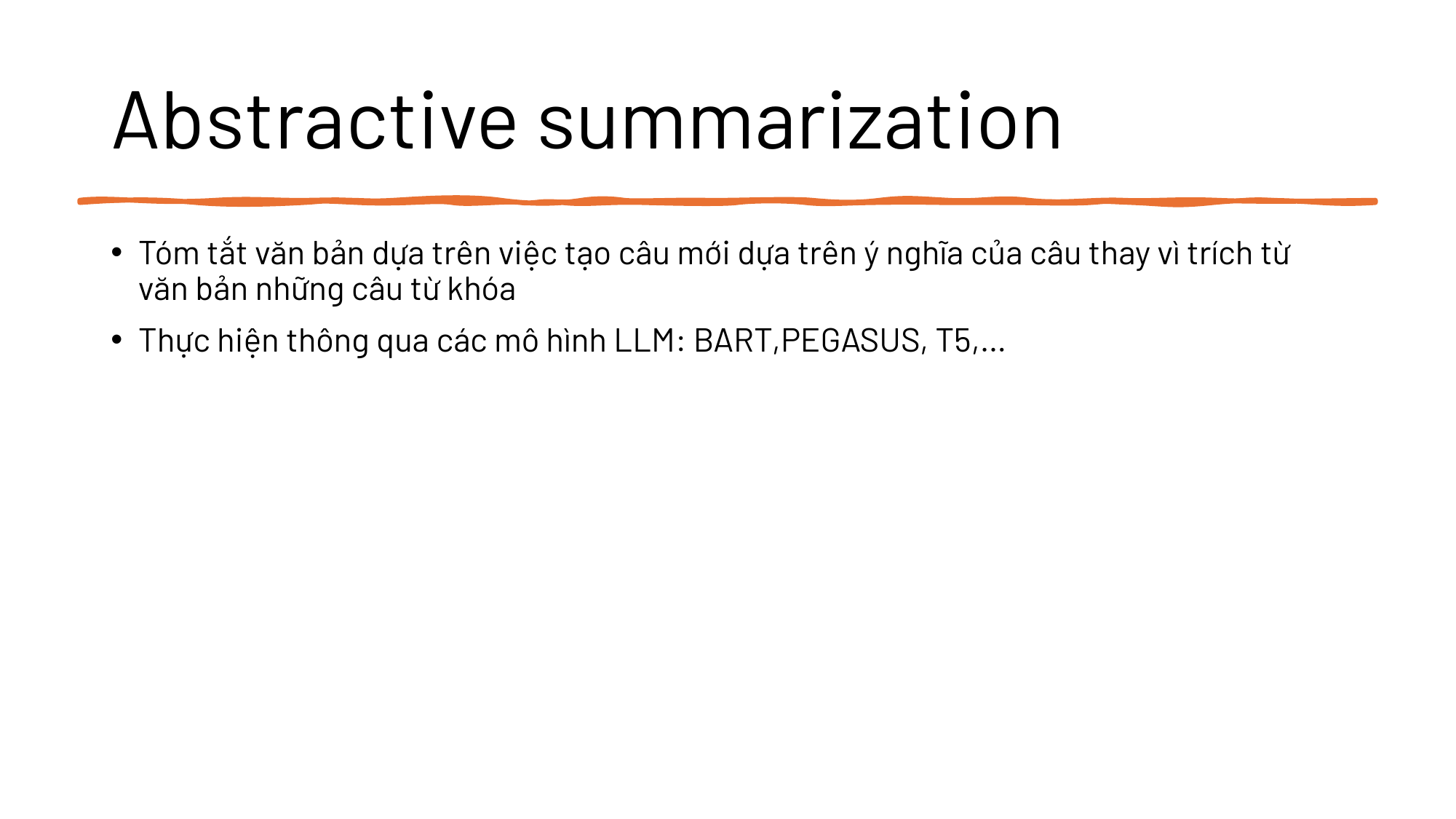

# Abstractive summarization

Tóm tắt văn bản dựa trên việc tạo câu mới dựa trên ý nghĩa của câu thay vì trích từ văn bản những câu từ khóa
Thực hiện thông qua các mô hình LLM: BART,PEGASUS, T5,…